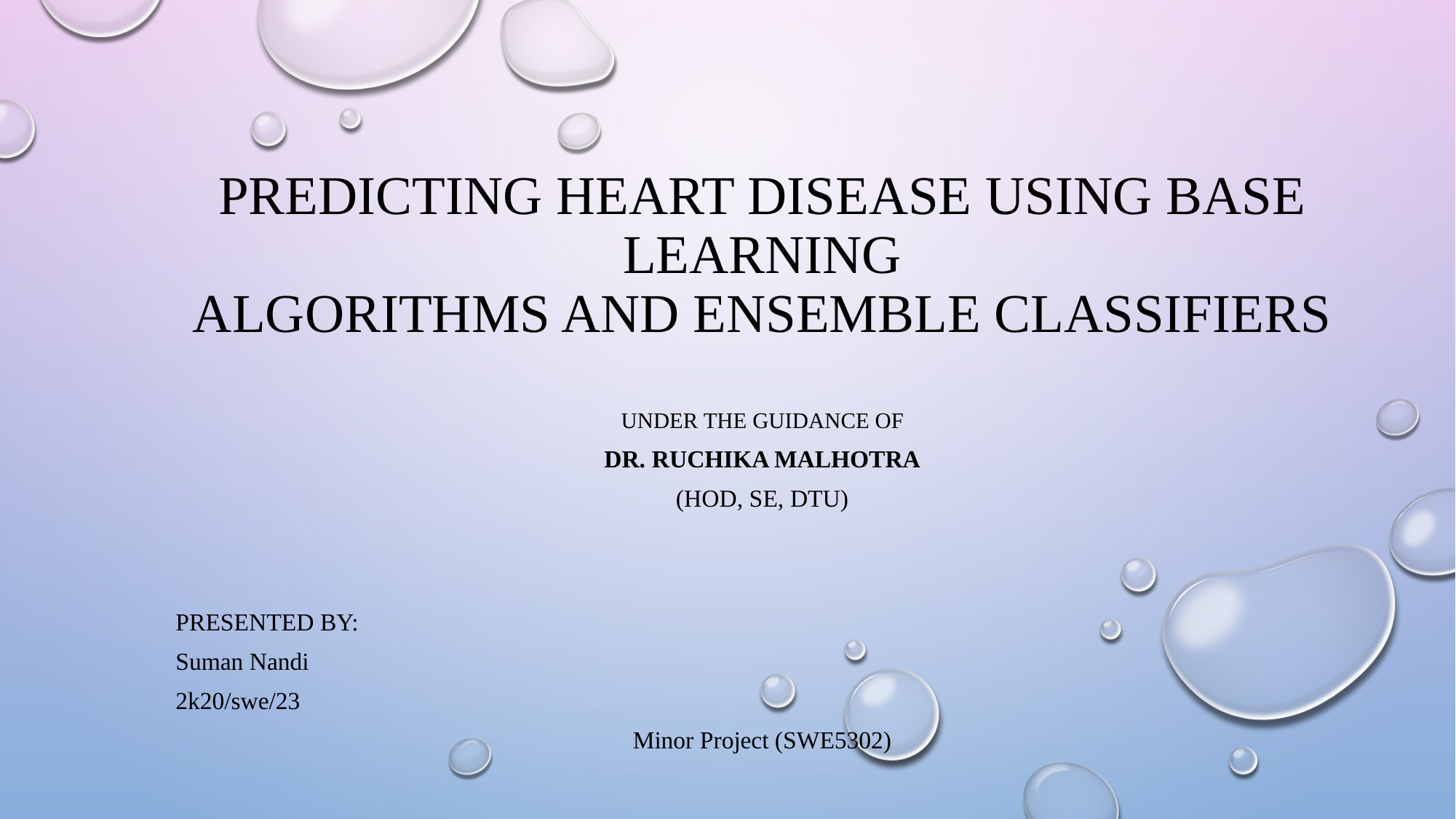

# PREDICTING HEART DISEASE USING BASE LEARNING ALGORITHMS AND ENSEMBLE CLASSIFIERs
UNDER THE GUIDANCE OF
DR. RUCHIKA MALHOTRA
(HOD, SE, DTU)

PRESENTED BY:
Suman Nandi
2k20/swe/23
Minor Project (SWE5302)